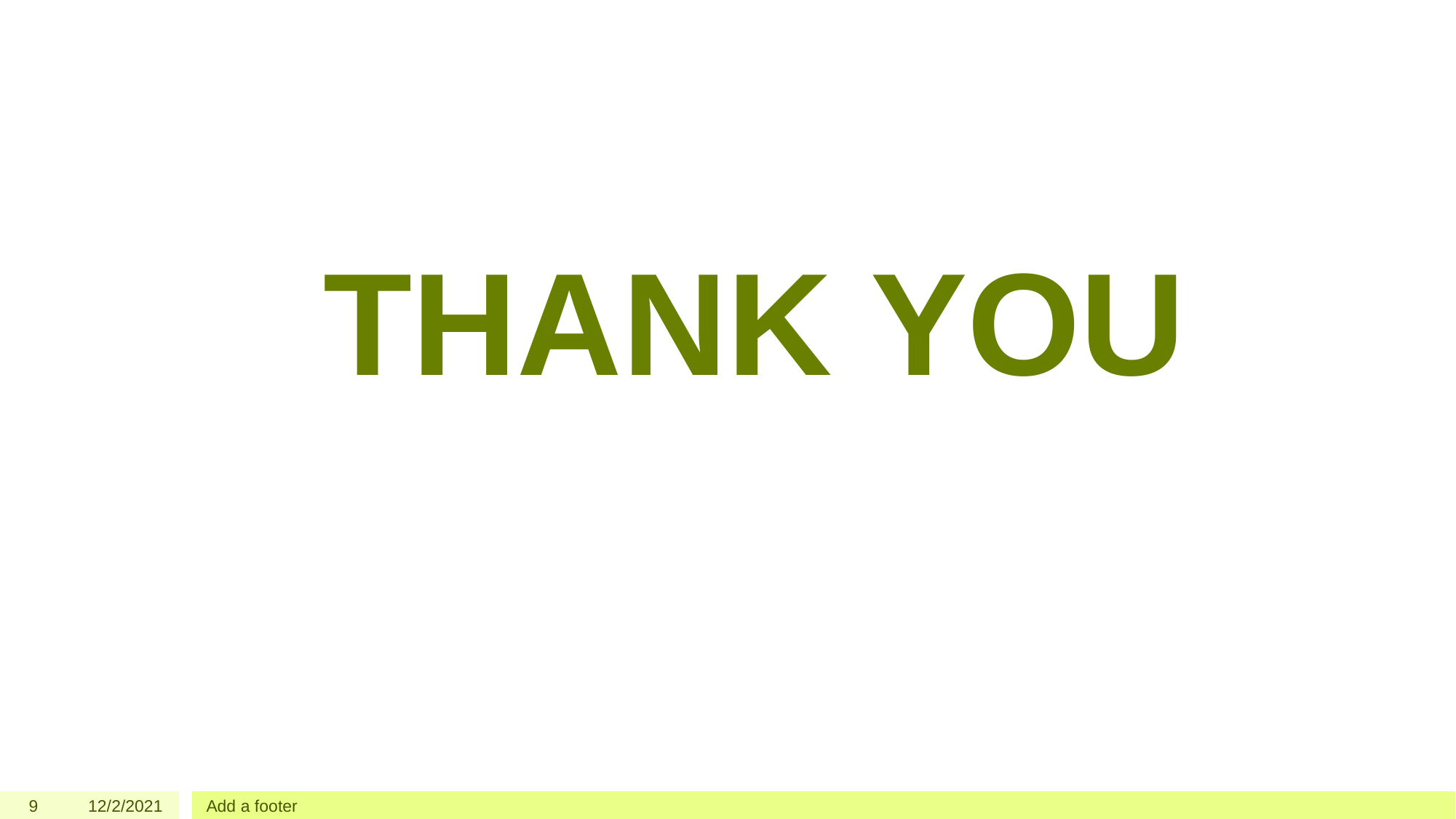

# THANK YOU
9
12/2/2021
Add a footer